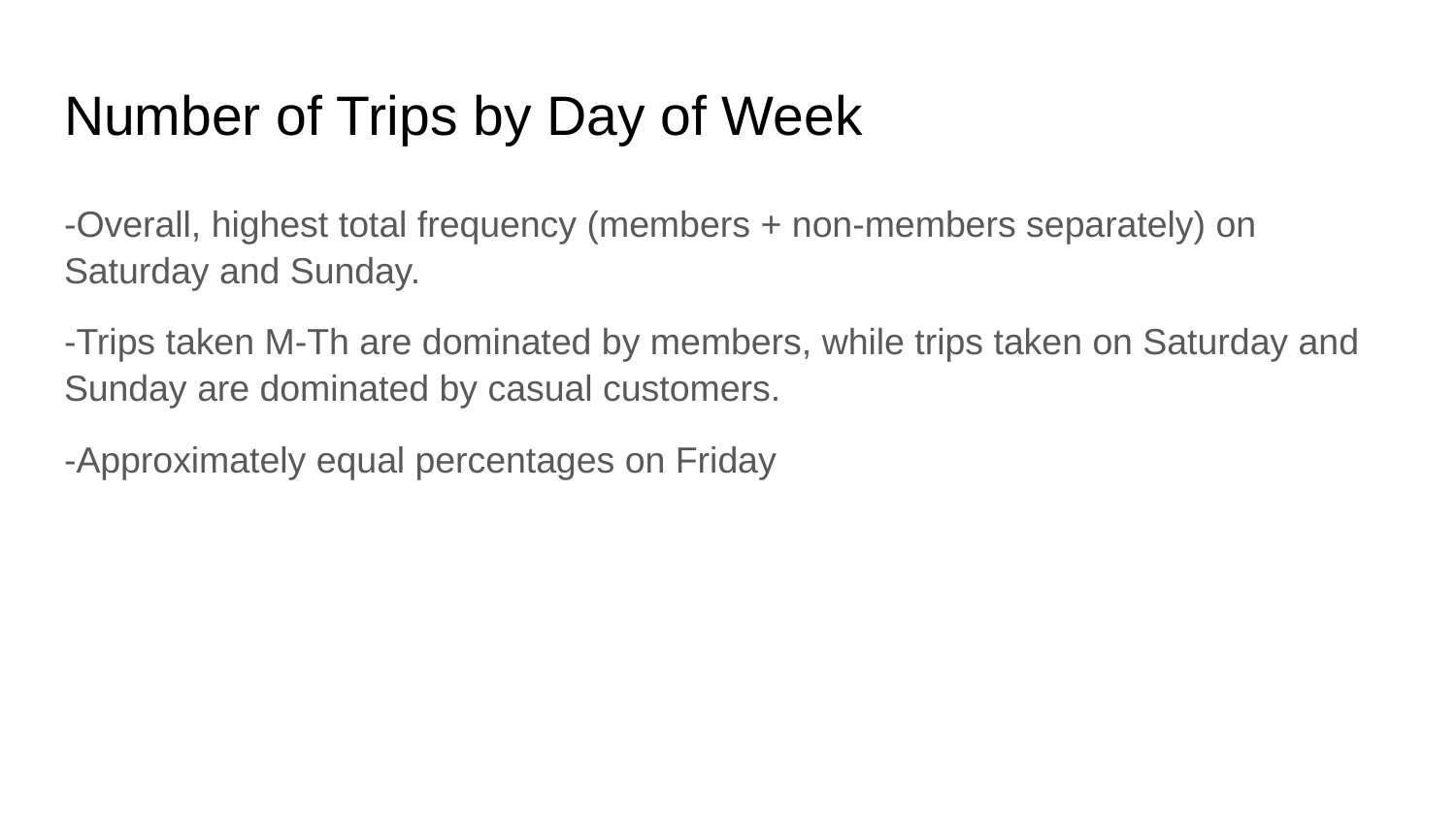

# Number of Trips by Day of Week
-Overall, highest total frequency (members + non-members separately) on Saturday and Sunday.
-Trips taken M-Th are dominated by members, while trips taken on Saturday and Sunday are dominated by casual customers.
-Approximately equal percentages on Friday